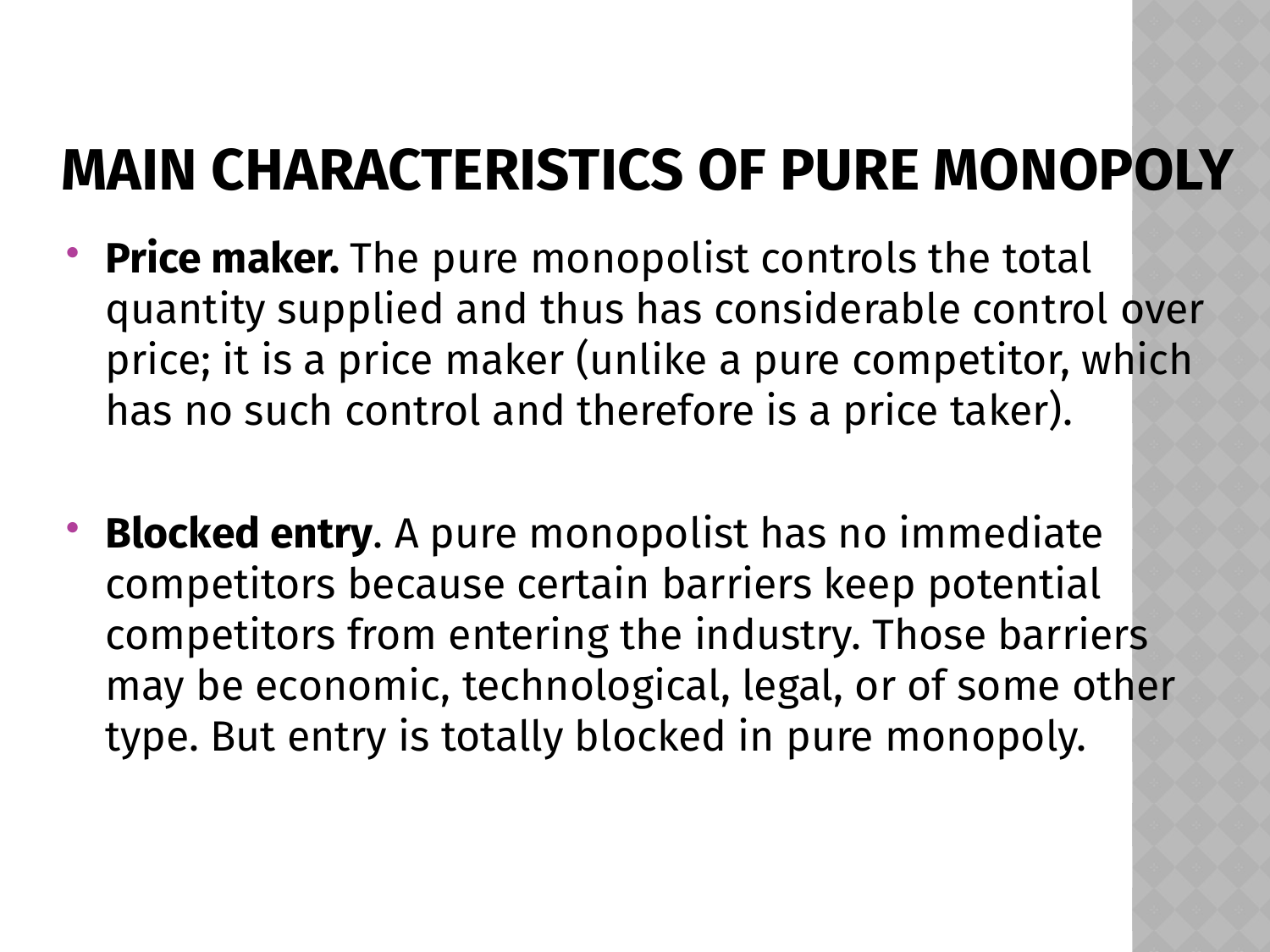

# Main Characteristics of Pure Monopoly
Price maker. The pure monopolist controls the total quantity supplied and thus has considerable control over price; it is a price maker (unlike a pure competitor, which has no such control and therefore is a price taker).

Blocked entry. A pure monopolist has no immediate competitors because certain barriers keep potential competitors from entering the industry. Those barriers may be economic, technological, legal, or of some other type. But entry is totally blocked in pure monopoly.